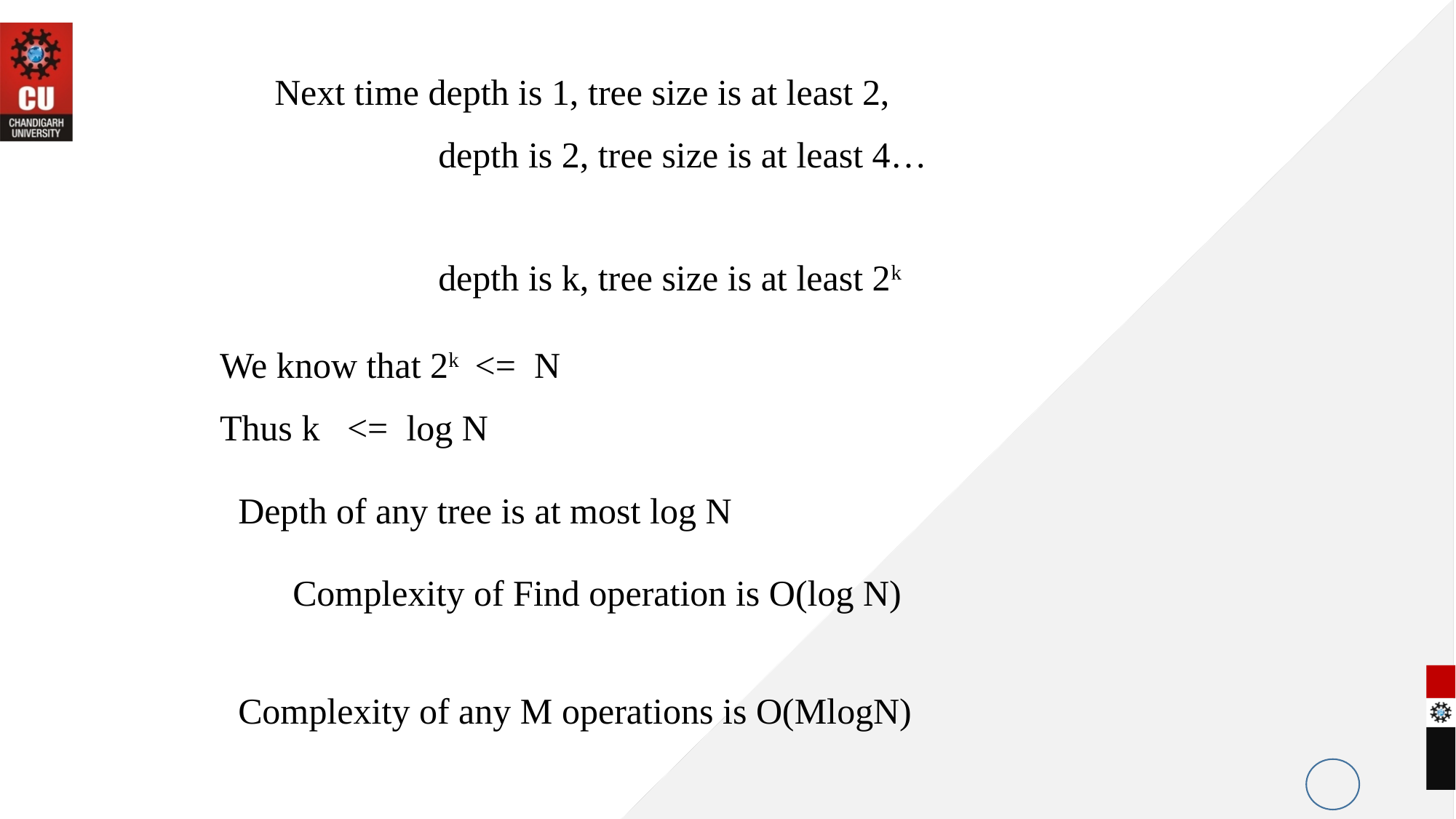

Next time depth is 1, tree size is at least 2,
                  depth is 2, tree size is at least 4…

                  depth is k, tree size is at least 2k
We know that 2k   <=  N
Thus k   <=  log N
Depth of any tree is at most log N
Complexity of Find operation is O(log N)
Complexity of any M operations is O(MlogN)